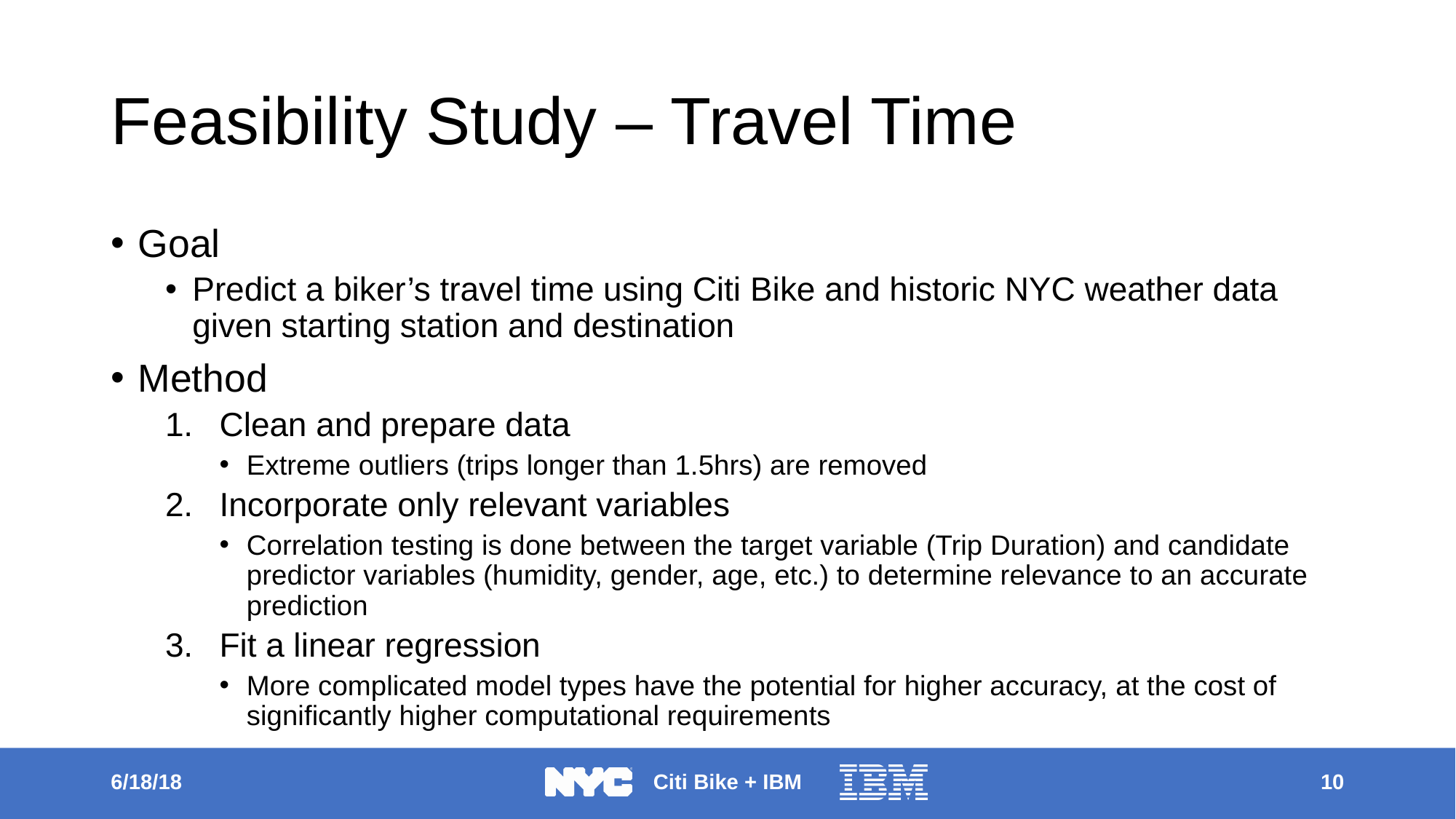

# Feasibility Study – Travel Time
Goal
Predict a biker’s travel time using Citi Bike and historic NYC weather data given starting station and destination
Method
Clean and prepare data
Extreme outliers (trips longer than 1.5hrs) are removed
Incorporate only relevant variables
Correlation testing is done between the target variable (Trip Duration) and candidate predictor variables (humidity, gender, age, etc.) to determine relevance to an accurate prediction
Fit a linear regression
More complicated model types have the potential for higher accuracy, at the cost of significantly higher computational requirements
6/18/18
Citi Bike + IBM
10